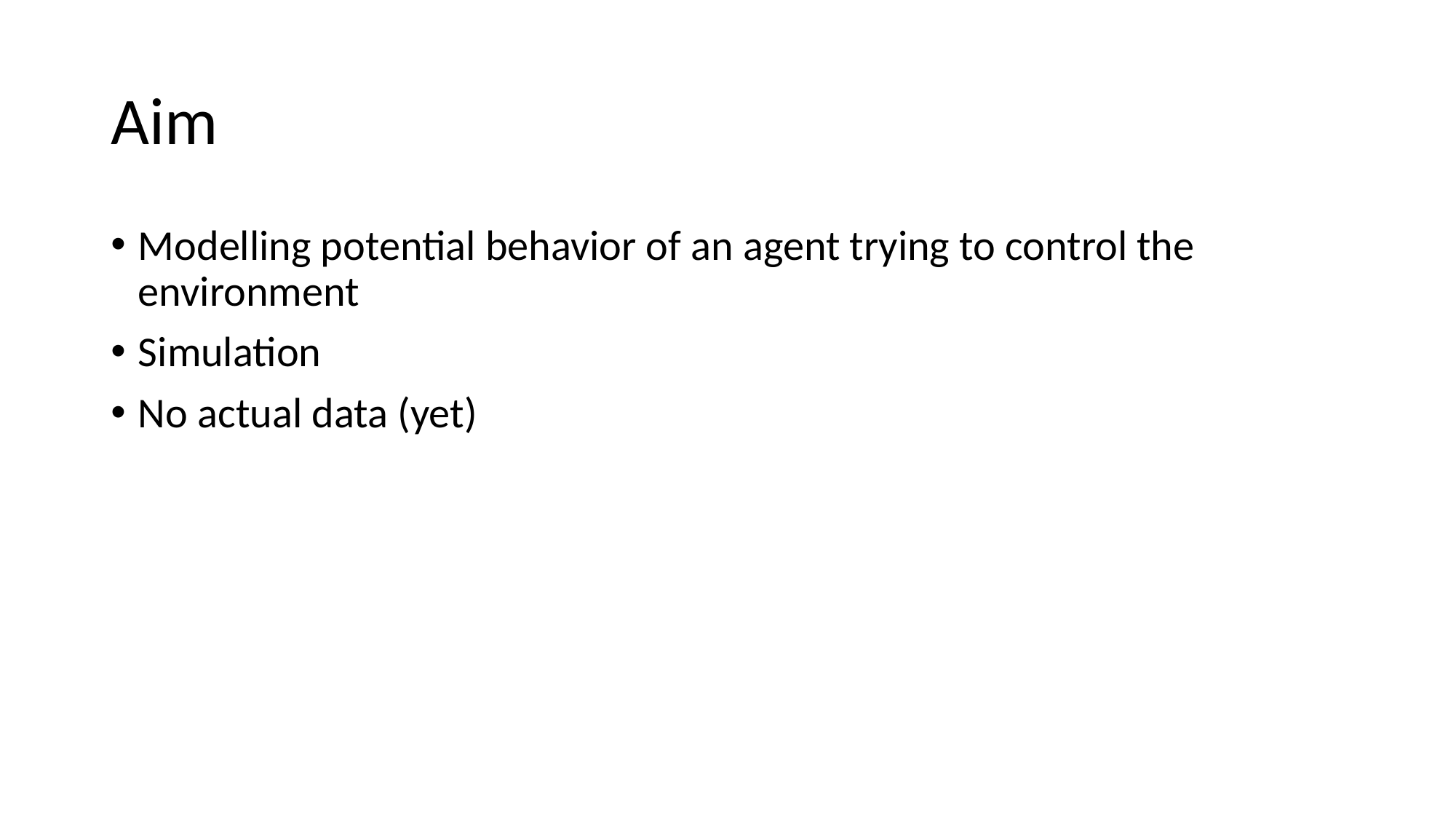

# Aim
Modelling potential behavior of an agent trying to control the environment
Simulation
No actual data (yet)